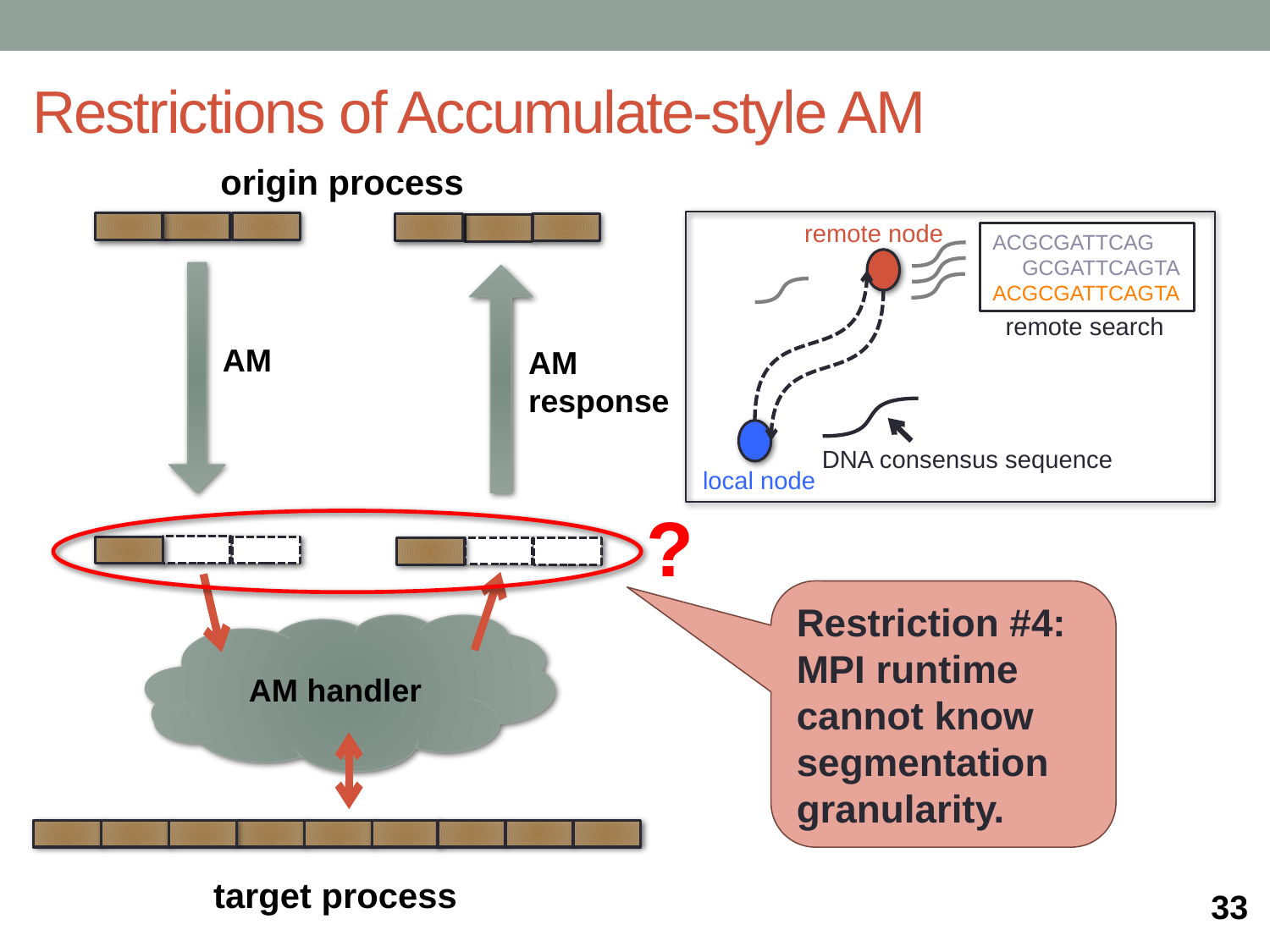

# Restrictions of Accumulate-style AM
origin process

remote node
ACGCGATTCAG
     GCGATTCAGTA
ACGCGATTCAGTA

DNA consensus sequence
local node
remote search

AM
AM response
?

Restriction #4:
MPI runtime cannot know segmentation granularity.
AM handler

target process
33